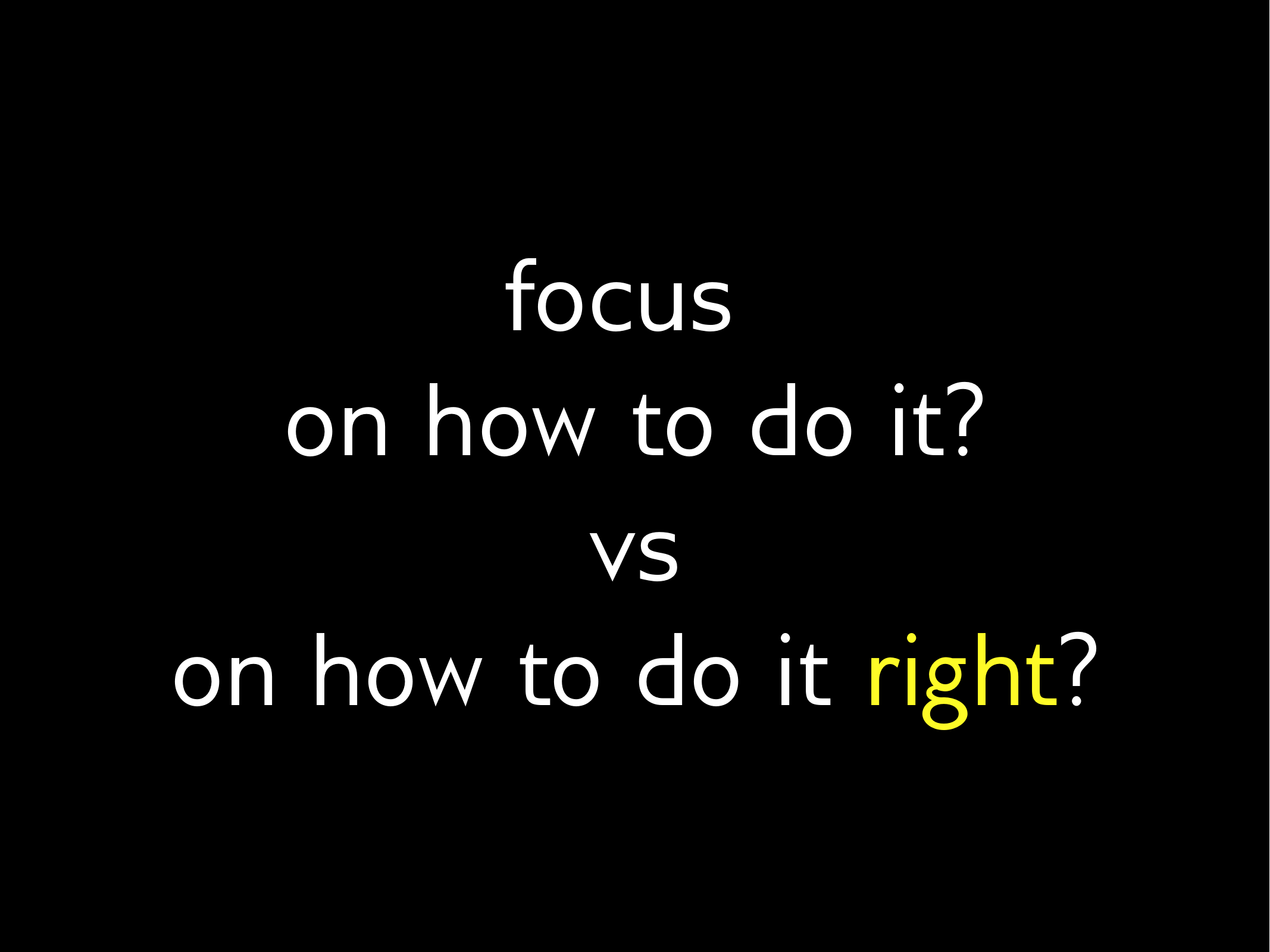

# focus
on how to do it?
vs
on how to do it right?